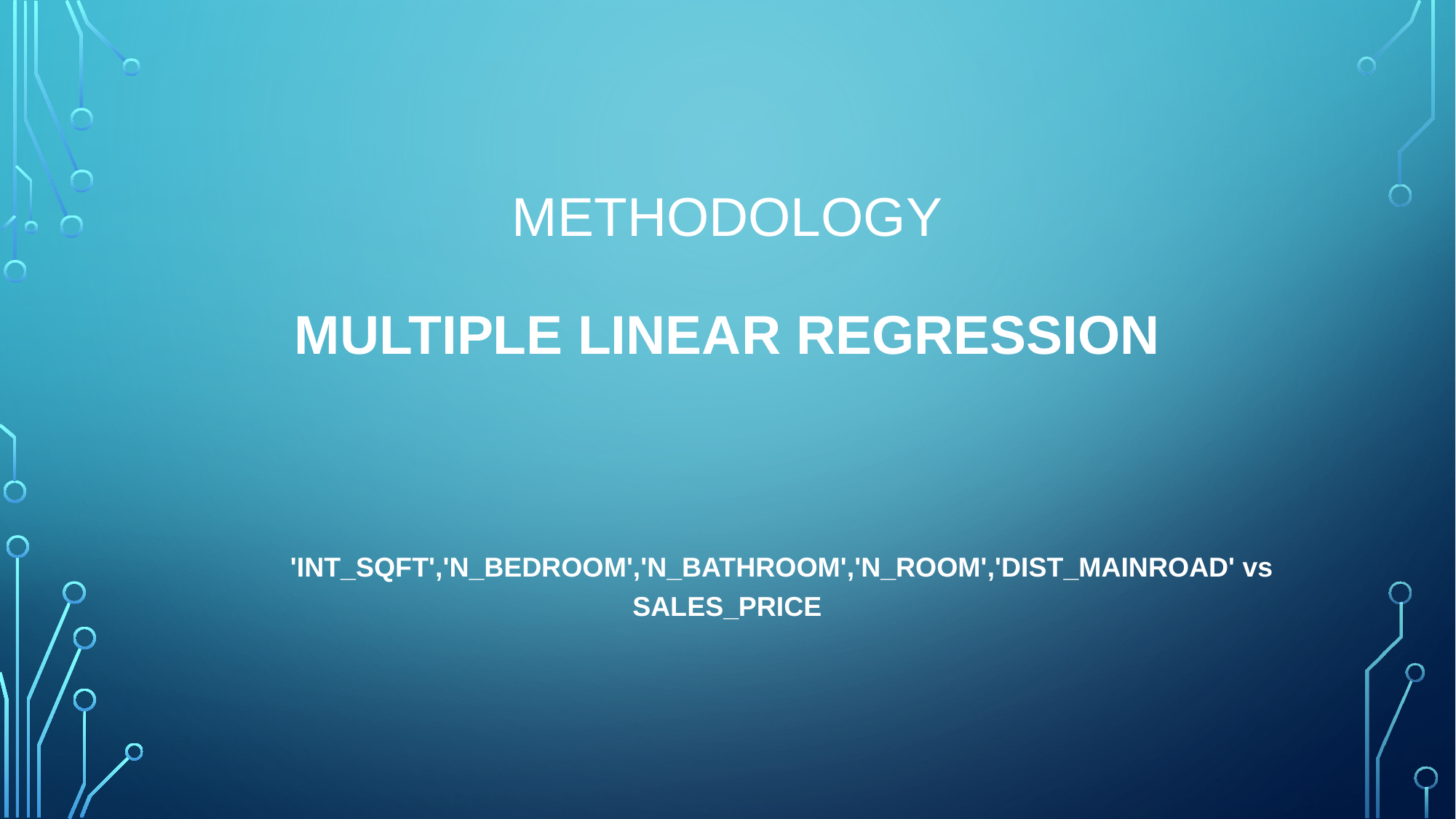

# Methodology Multiple linear regression
	'INT_SQFT','N_BEDROOM','N_BATHROOM','N_ROOM','DIST_MAINROAD' vs SALES_PRICE